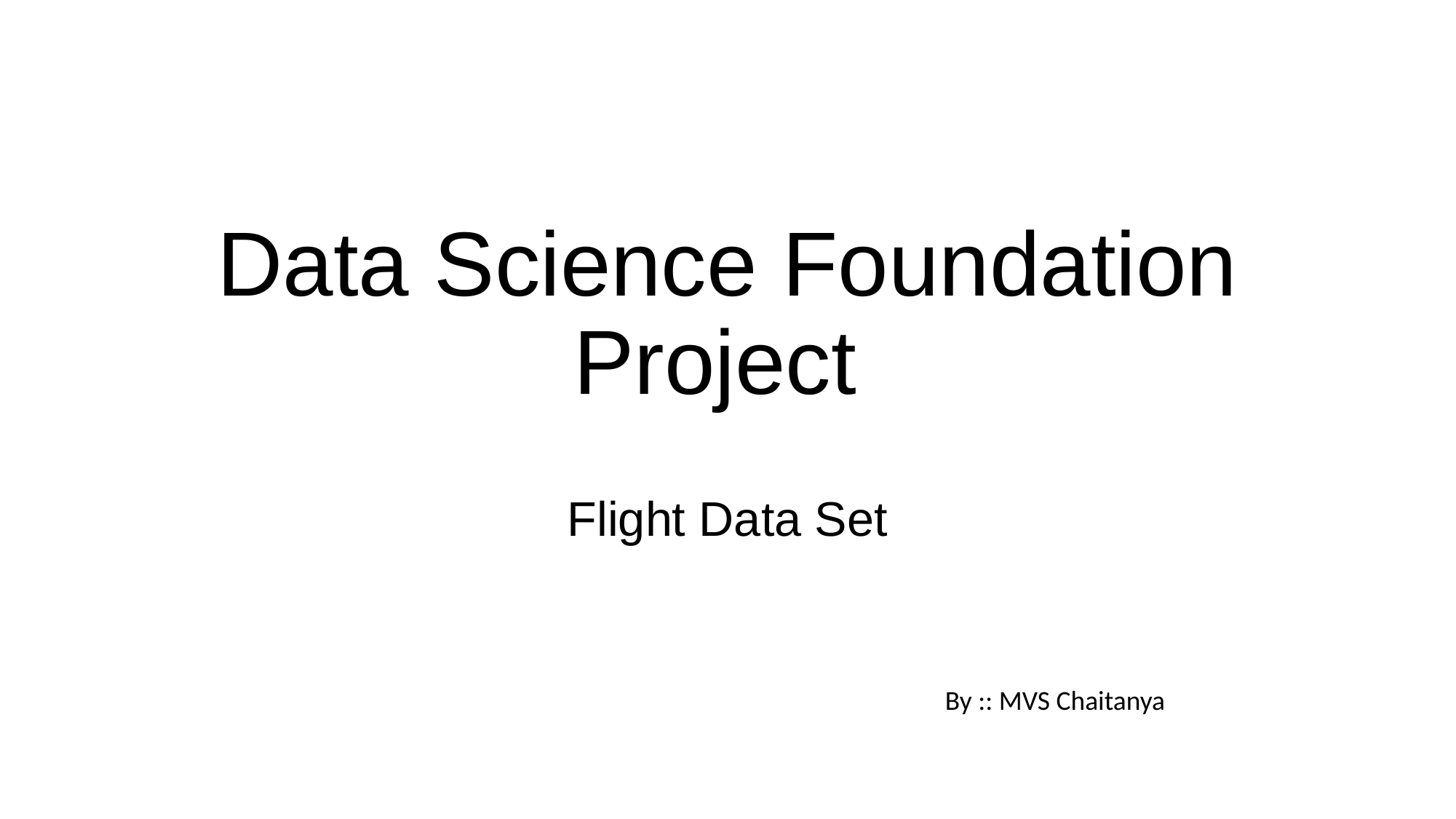

# Data Science Foundation Project

Flight Data Set

By :: MVS Chaitanya